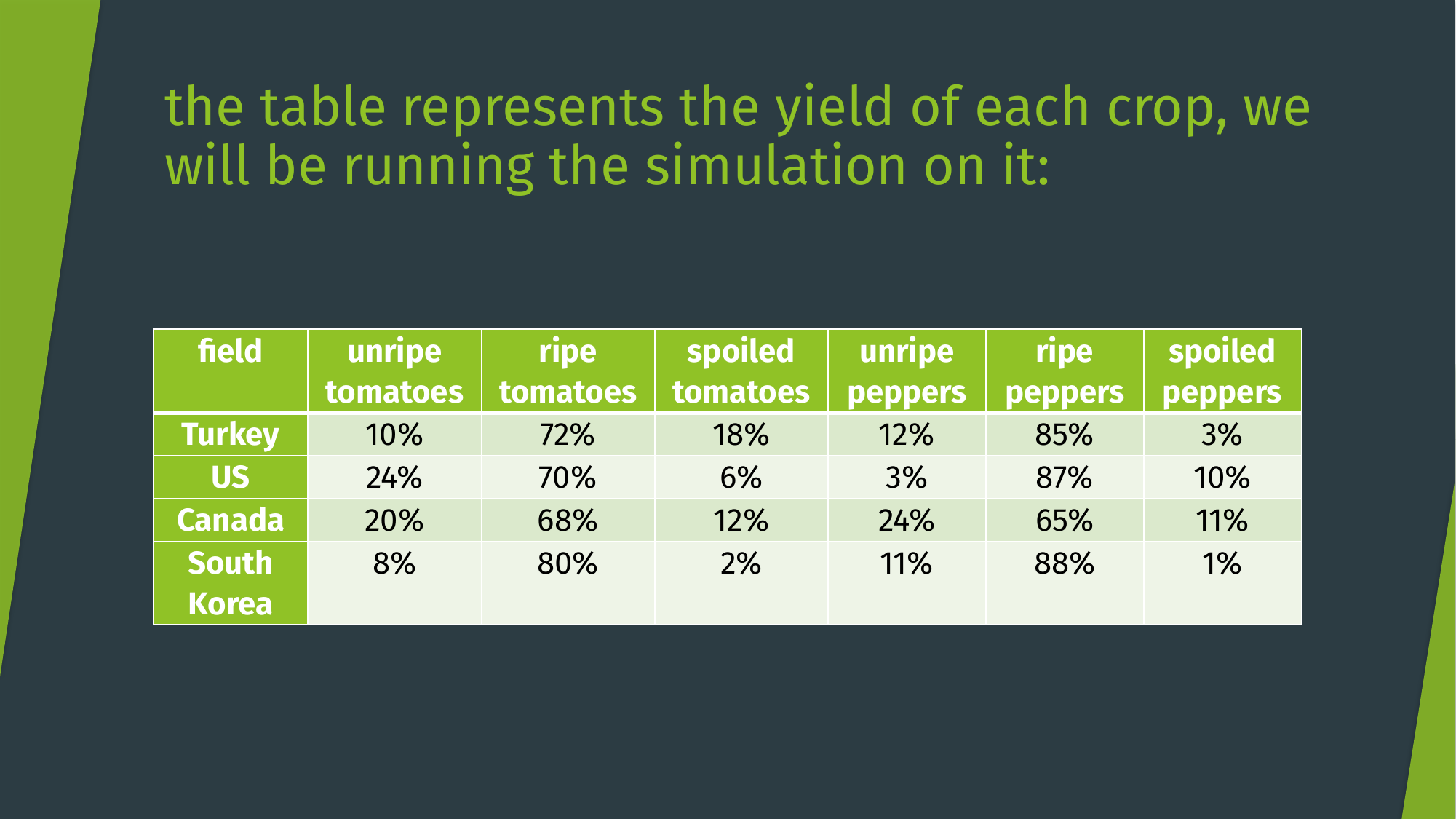

# the table represents the yield of each crop, we will be running the simulation on it:
| field | unripe tomatoes | ripe tomatoes | spoiled tomatoes | unripe peppers | ripe peppers | spoiled peppers |
| --- | --- | --- | --- | --- | --- | --- |
| Turkey | 10% | 72% | 18% | 12% | 85% | 3% |
| US | 24% | 70% | 6% | 3% | 87% | 10% |
| Canada | 20% | 68% | 12% | 24% | 65% | 11% |
| South Korea | 8% | 80% | 2% | 11% | 88% | 1% |